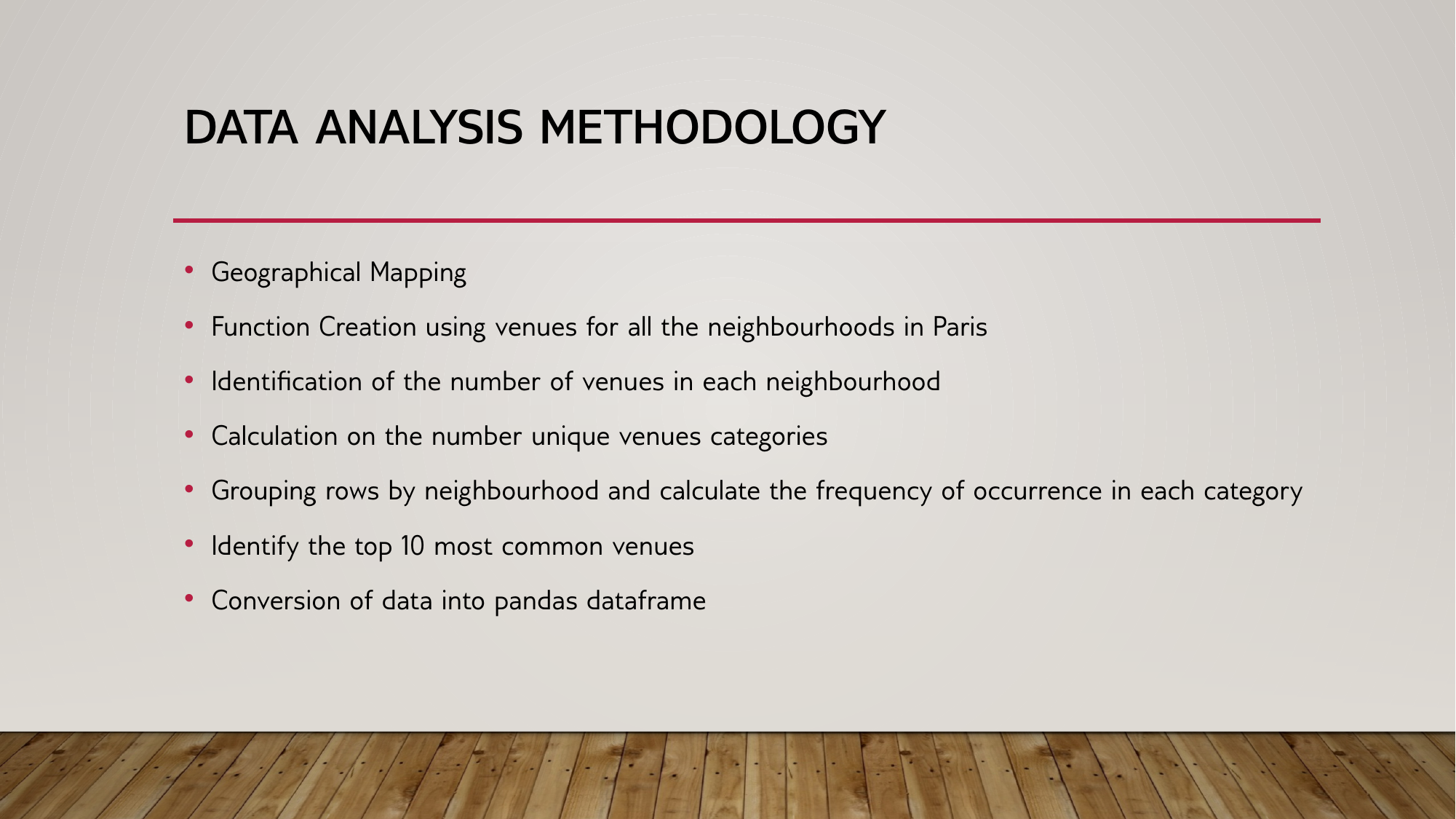

# Data Analysis Methodology
Geographical Mapping
Function Creation using venues for all the neighbourhoods in Paris
Identification of the number of venues in each neighbourhood
Calculation on the number unique venues categories
Grouping rows by neighbourhood and calculate the frequency of occurrence in each category
Identify the top 10 most common venues
Conversion of data into pandas dataframe